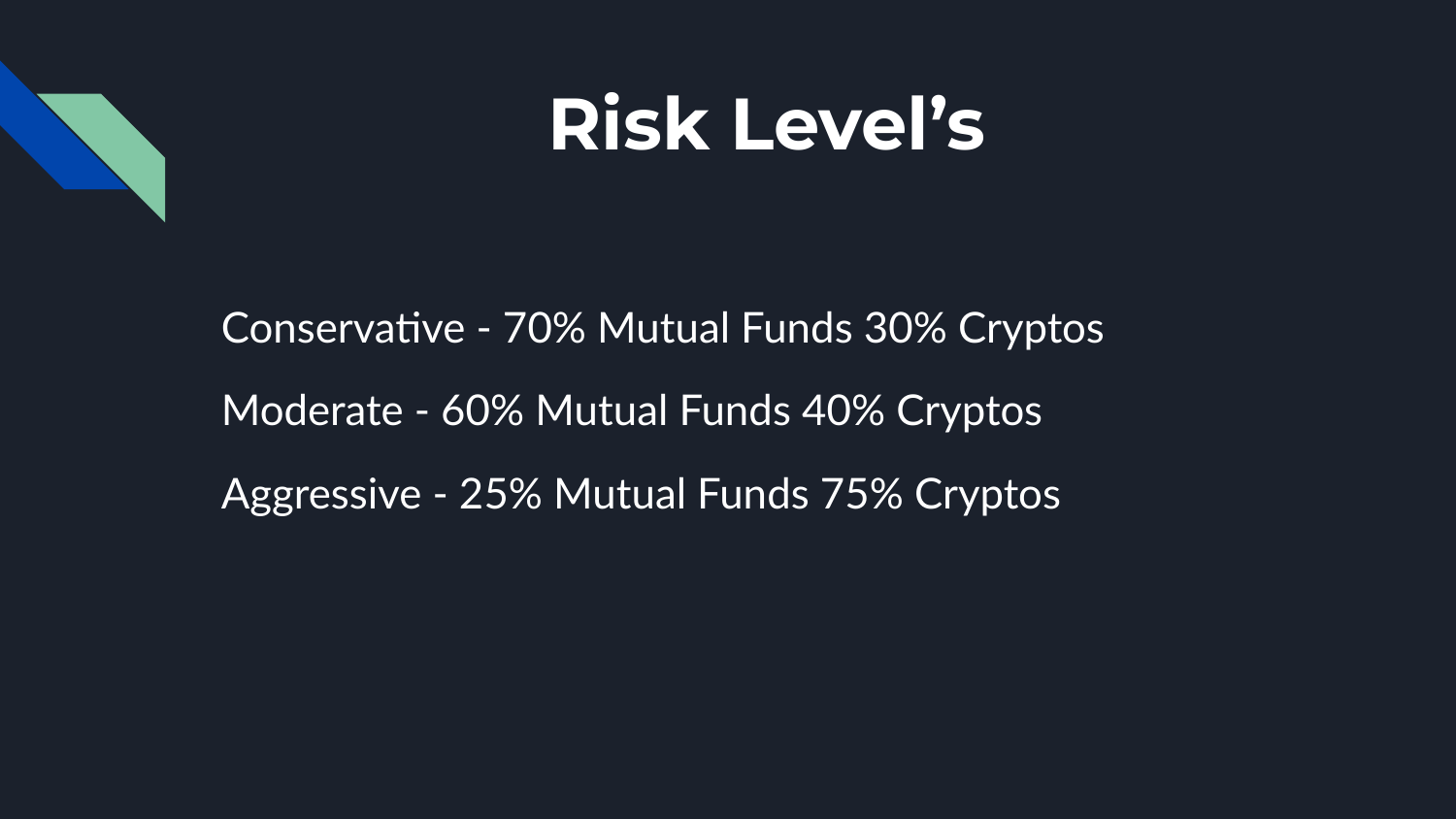

# Risk Level’s

Conservative - 70% Mutual Funds 30% Cryptos
Moderate - 60% Mutual Funds 40% Cryptos
Aggressive - 25% Mutual Funds 75% Cryptos